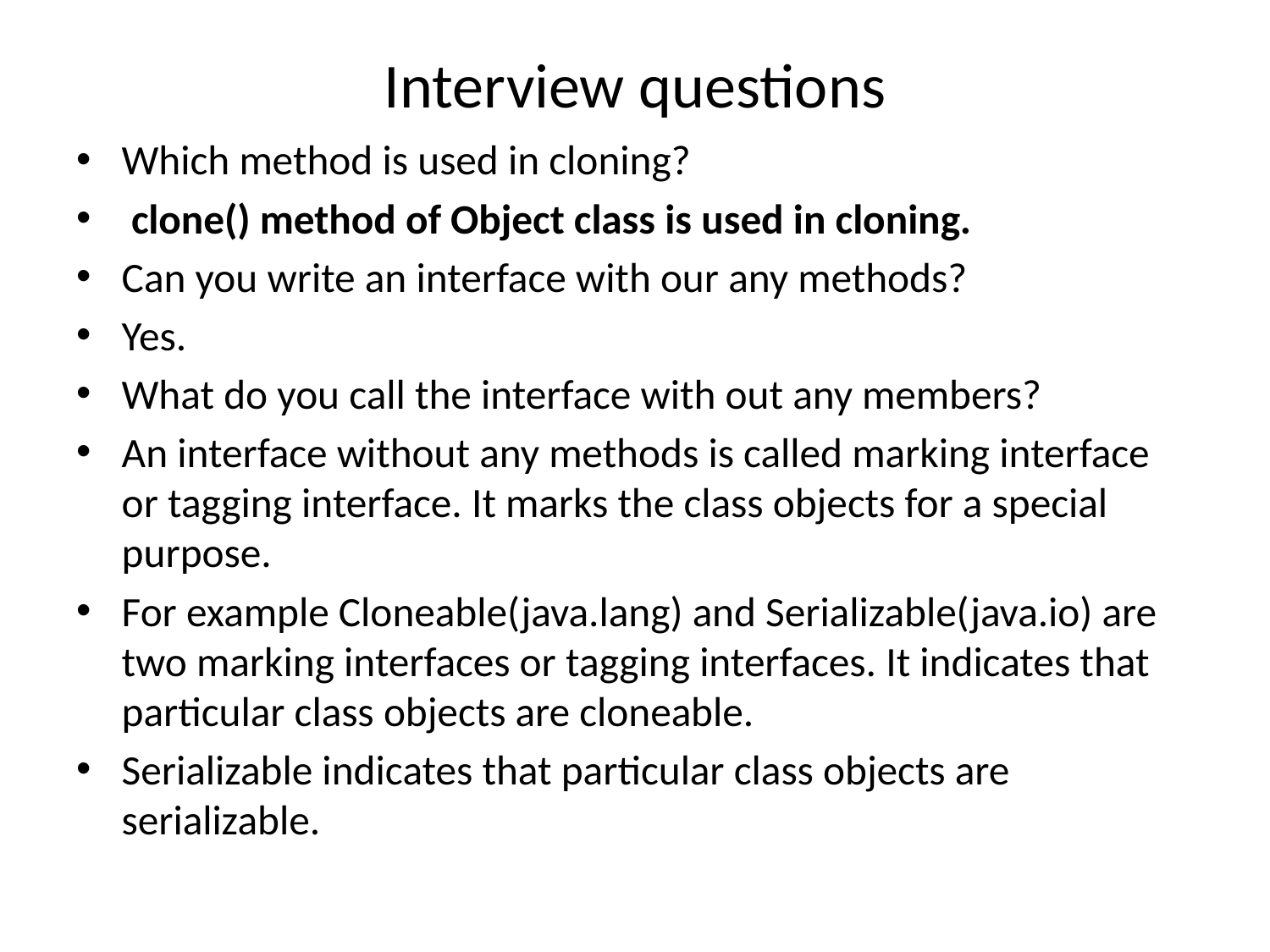

# Interview questions
Which method is used in cloning?
 clone() method of Object class is used in cloning.
Can you write an interface with our any methods?
Yes.
What do you call the interface with out any members?
An interface without any methods is called marking interface or tagging interface. It marks the class objects for a special purpose.
For example Cloneable(java.lang) and Serializable(java.io) are two marking interfaces or tagging interfaces. It indicates that particular class objects are cloneable.
Serializable indicates that particular class objects are serializable.